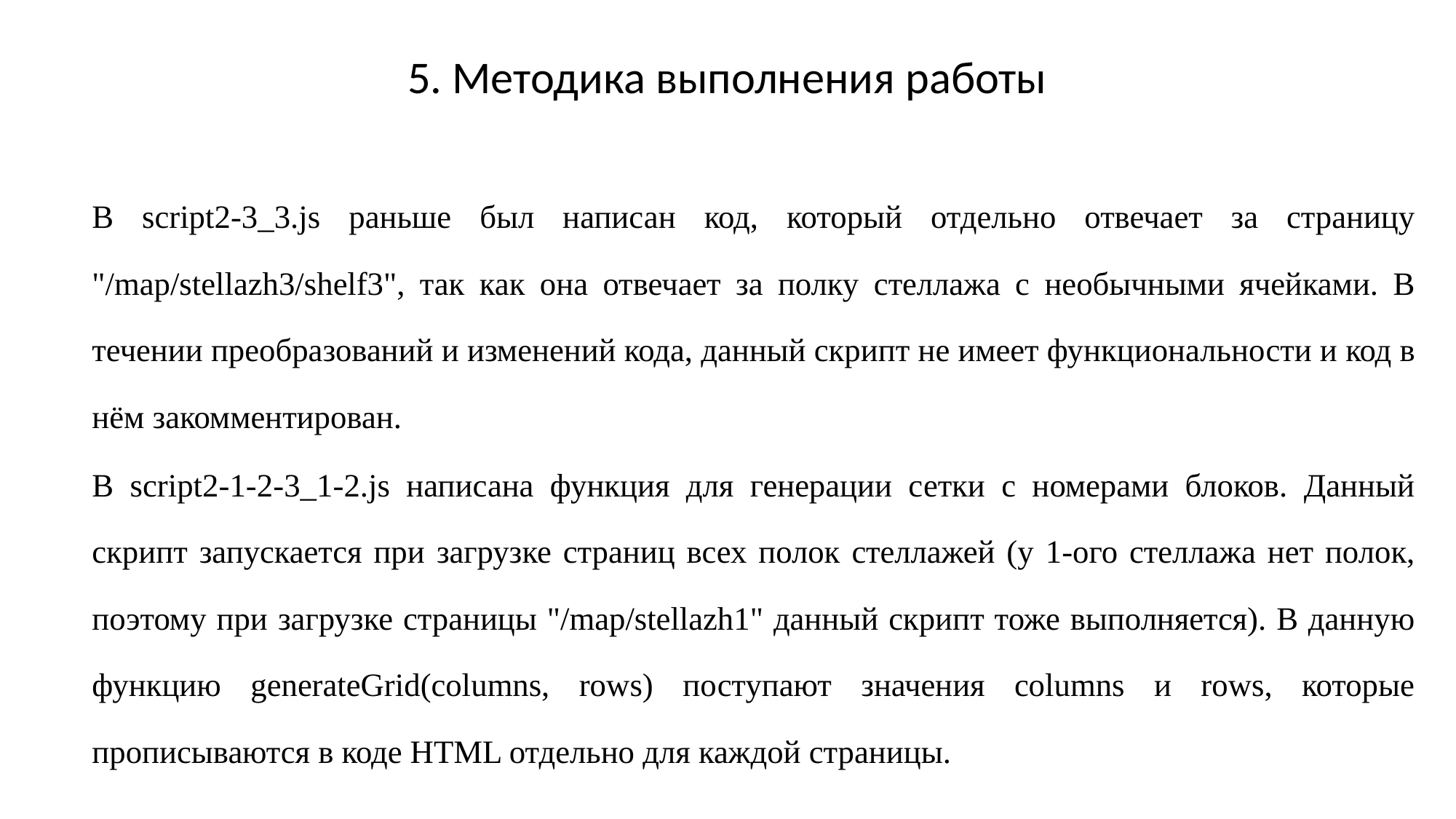

# 5. Методика выполнения работы
В script2-3_3.js раньше был написан код, который отдельно отвечает за страницу "/map/stellazh3/shelf3", так как она отвечает за полку стеллажа с необычными ячейками. В течении преобразований и изменений кода, данный скрипт не имеет функциональности и код в нём закомментирован.
В script2-1-2-3_1-2.js написана функция для генерации сетки с номерами блоков. Данный скрипт запускается при загрузке страниц всех полок стеллажей (у 1-ого стеллажа нет полок, поэтому при загрузке страницы "/map/stellazh1" данный скрипт тоже выполняется). В данную функцию generateGrid(columns, rows) поступают значения columns и rows, которые прописываются в коде HTML отдельно для каждой страницы.